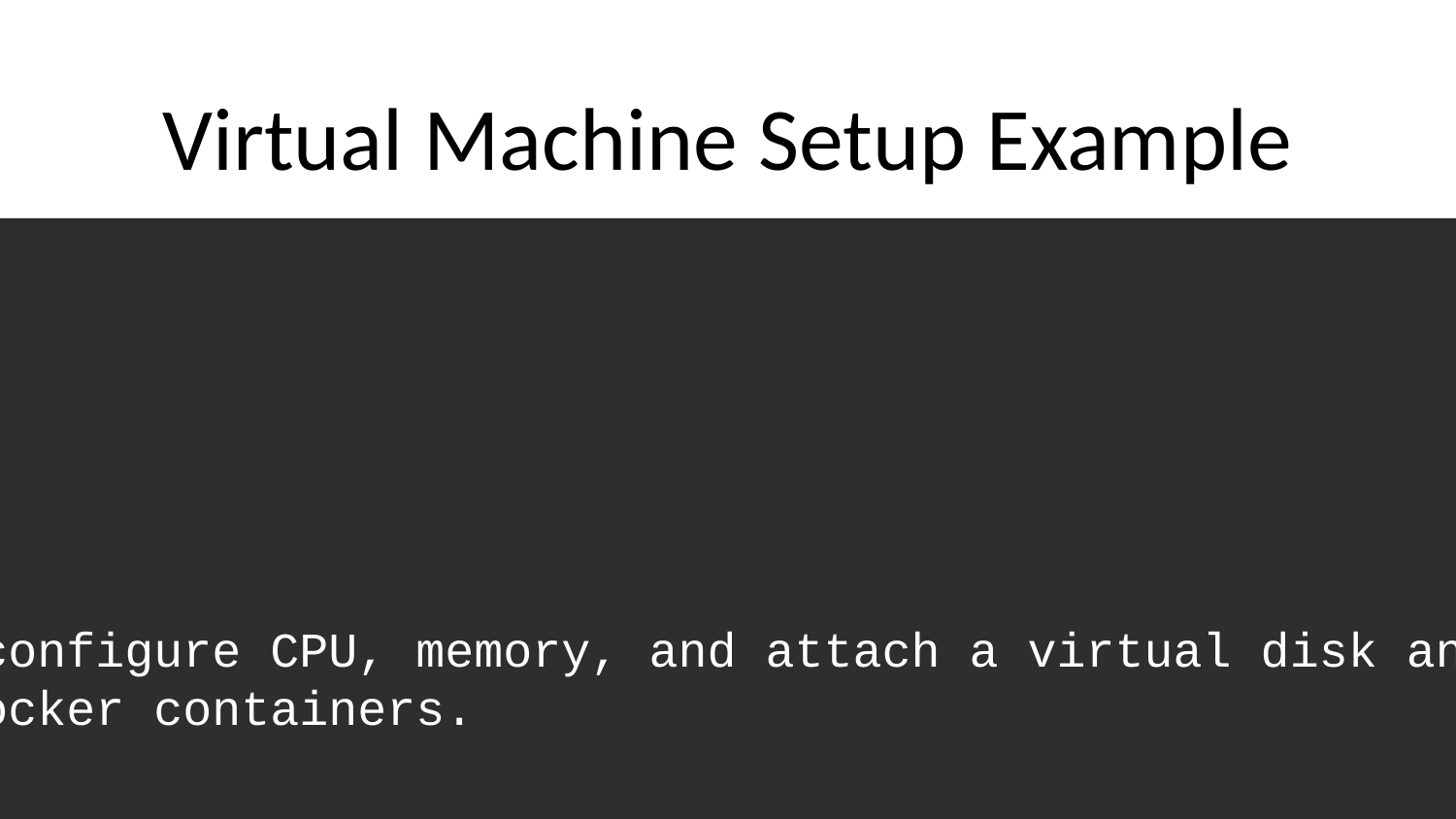

# Virtual Machine Setup Example

```bash
# This command creates a new virtual machine named 'MyVM'
# using VirtualBox's command-line tool VBoxManage
vboxmanage createvm --name MyVM --register
```
This is the first step in setting up a VM. You would still need to configure CPU, memory, and attach a virtual disk and ISO for installation. VMs offer complete OS-level virtualization but require significantly more resources and manual setup compared to Docker containers.